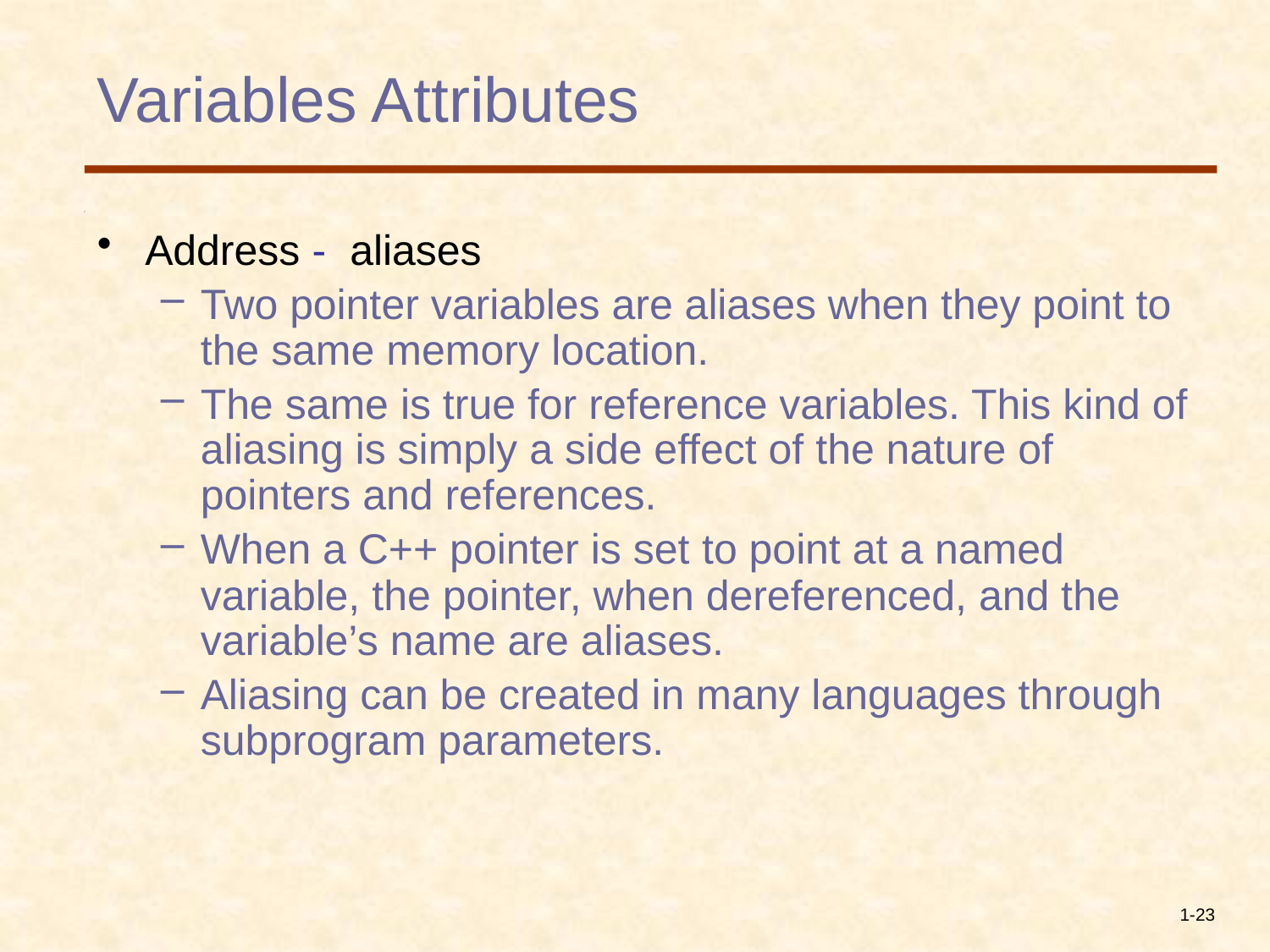

# Variables Attributes
Address -  aliases
Two pointer variables are aliases when they point to the same memory location.
The same is true for reference variables. This kind of aliasing is simply a side effect of the nature of pointers and references.
When a C++ pointer is set to point at a named variable, the pointer, when dereferenced, and the variable’s name are aliases.
Aliasing can be created in many languages through subprogram parameters.
1-23